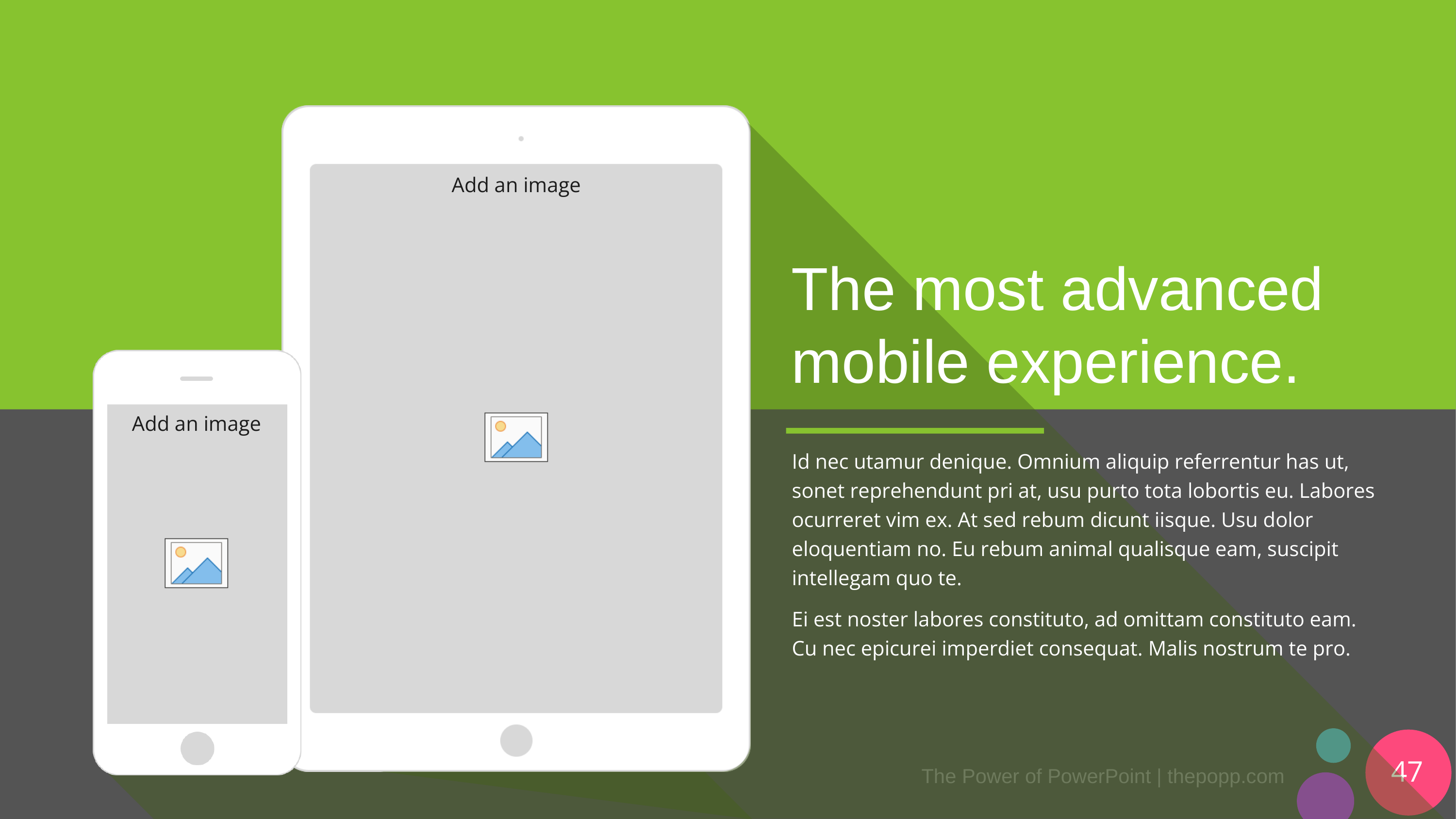

# The most advanced mobile experience.

Id nec utamur denique. Omnium aliquip referrentur has ut, sonet reprehendunt pri at, usu purto tota lobortis eu. Labores ocurreret vim ex. At sed rebum dicunt iisque. Usu dolor eloquentiam no. Eu rebum animal qualisque eam, suscipit intellegam quo te.
Ei est noster labores constituto, ad omittam constituto eam. Cu nec epicurei imperdiet consequat. Malis nostrum te pro.
47
The Power of PowerPoint | thepopp.com